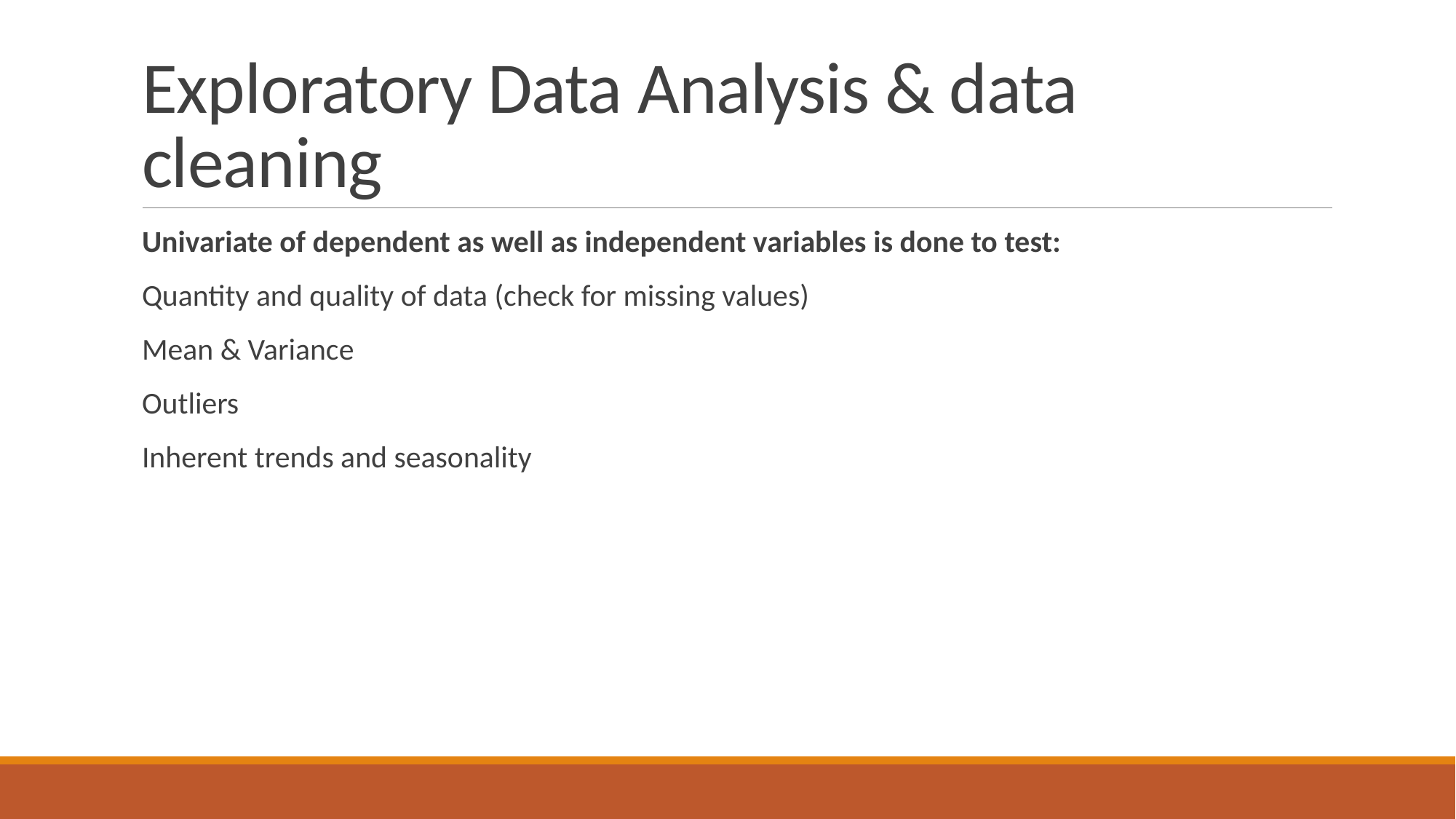

# Exploratory Data Analysis & data cleaning
Univariate of dependent as well as independent variables is done to test:
Quantity and quality of data (check for missing values)
Mean & Variance
Outliers
Inherent trends and seasonality